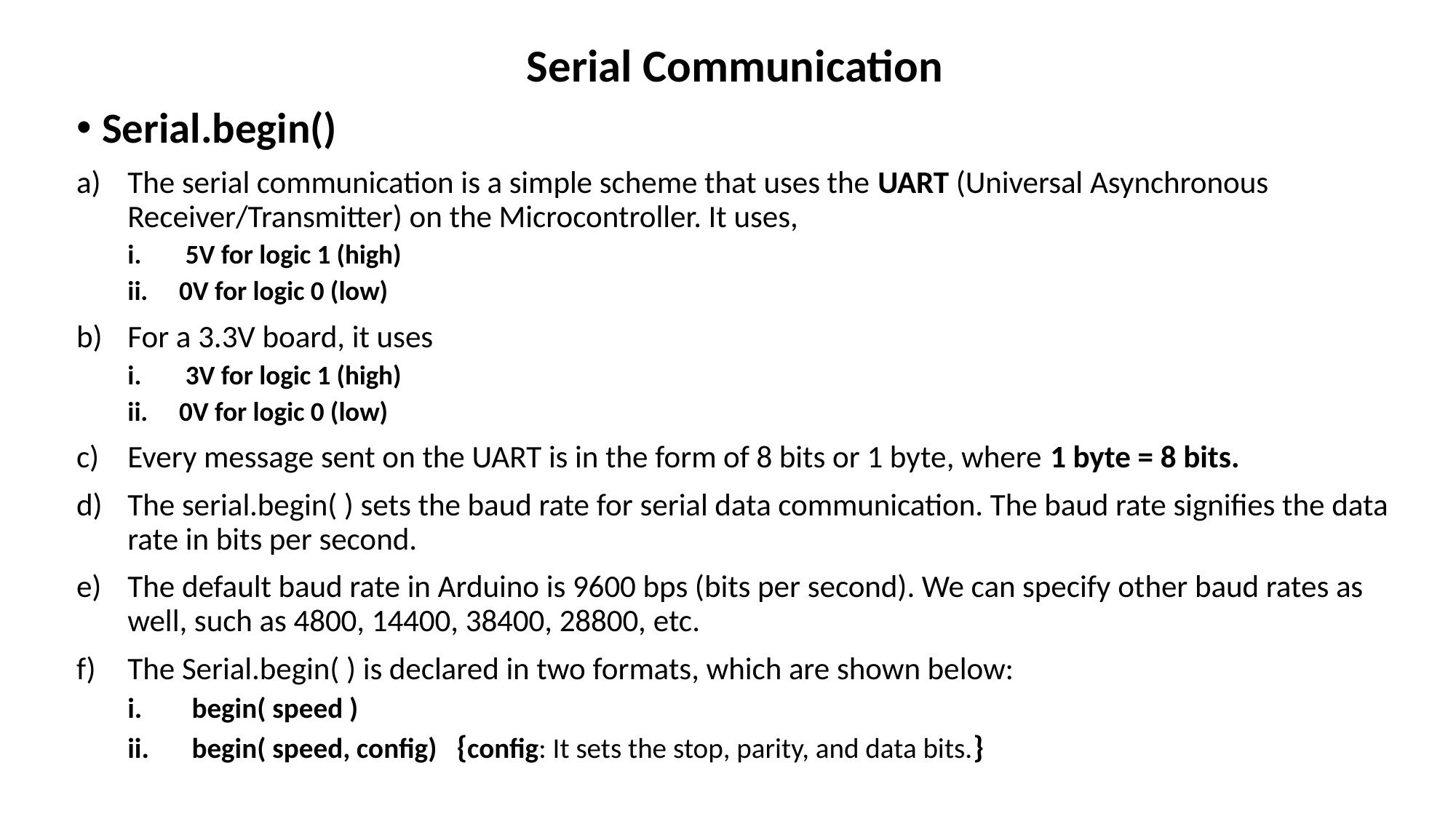

Serial Communication
Serial.begin()
The serial communication is a simple scheme that uses the UART (Universal Asynchronous Receiver/Transmitter) on the Microcontroller. It uses,
5V for logic 1 (high)
0V for logic 0 (low)
For a 3.3V board, it uses
3V for logic 1 (high)
0V for logic 0 (low)
Every message sent on the UART is in the form of 8 bits or 1 byte, where 1 byte = 8 bits.
The serial.begin( ) sets the baud rate for serial data communication. The baud rate signifies the data rate in bits per second.
The default baud rate in Arduino is 9600 bps (bits per second). We can specify other baud rates as well, such as 4800, 14400, 38400, 28800, etc.
The Serial.begin( ) is declared in two formats, which are shown below:
begin( speed )
begin( speed, config)   {config: It sets the stop, parity, and data bits.}